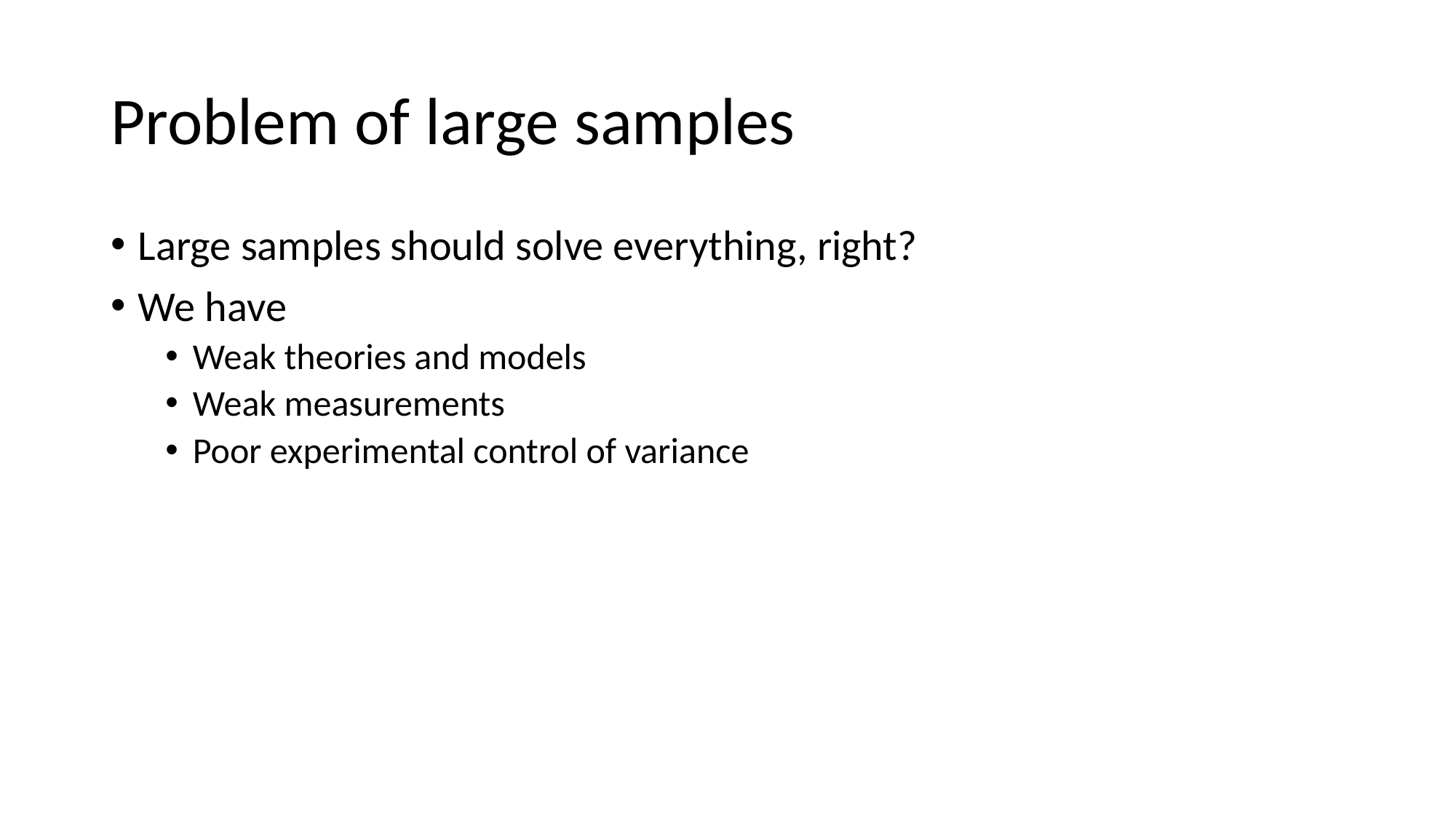

# Problem of large samples
Large samples should solve everything, right?
We have
Weak theories and models
Weak measurements
Poor experimental control of variance